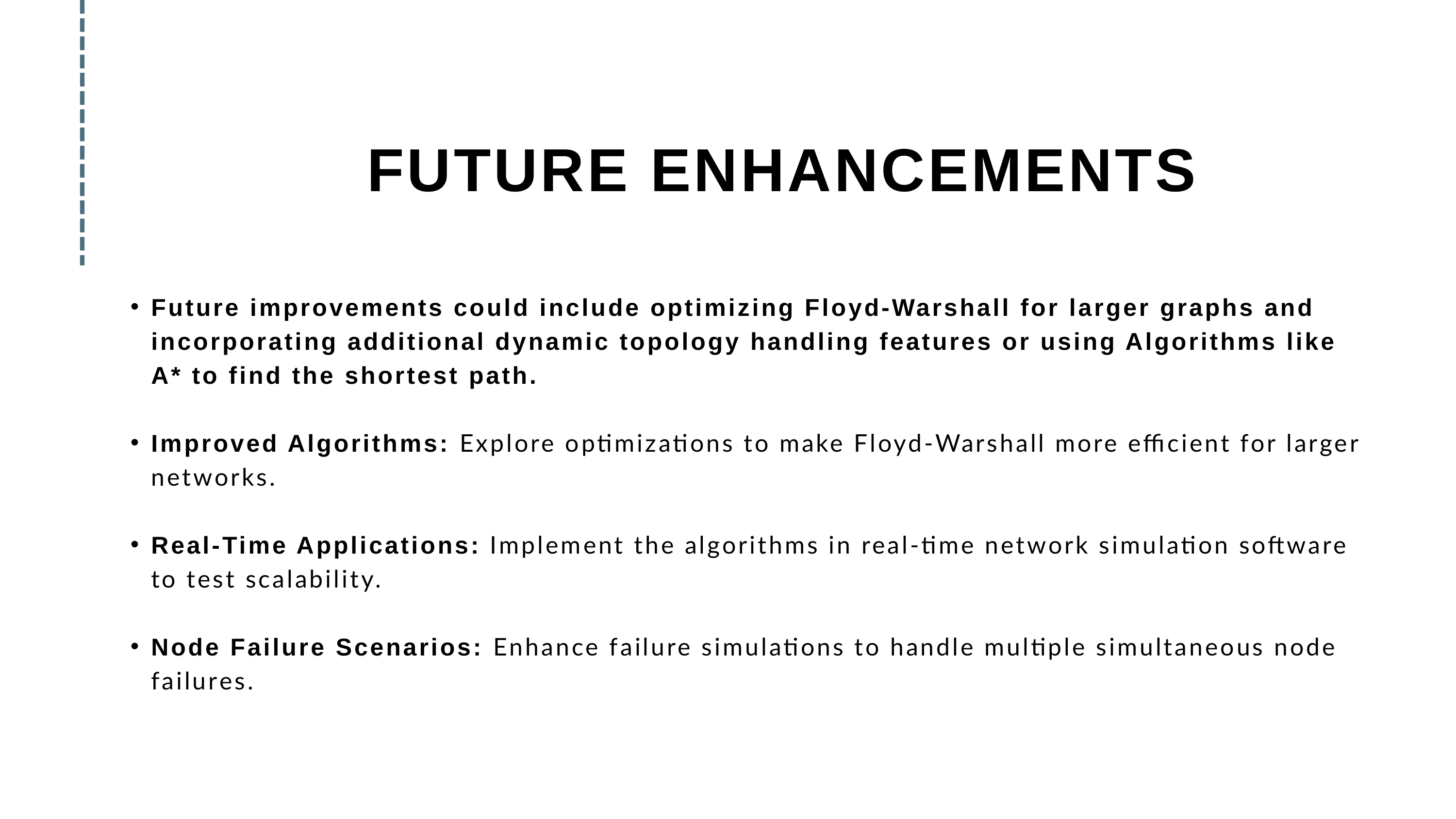

FUTURE ENHANCEMENTS

Future improvements could include optimizing Floyd-Warshall for larger graphs and incorporating additional dynamic topology handling features or using Algorithms like A* to find the shortest path.

Improved Algorithms: Explore optimizations to make Floyd-Warshall more efficient for larger networks.

Real-Time Applications: Implement the algorithms in real-time network simulation software to test scalability.

Node Failure Scenarios: Enhance failure simulations to handle multiple simultaneous node failures.